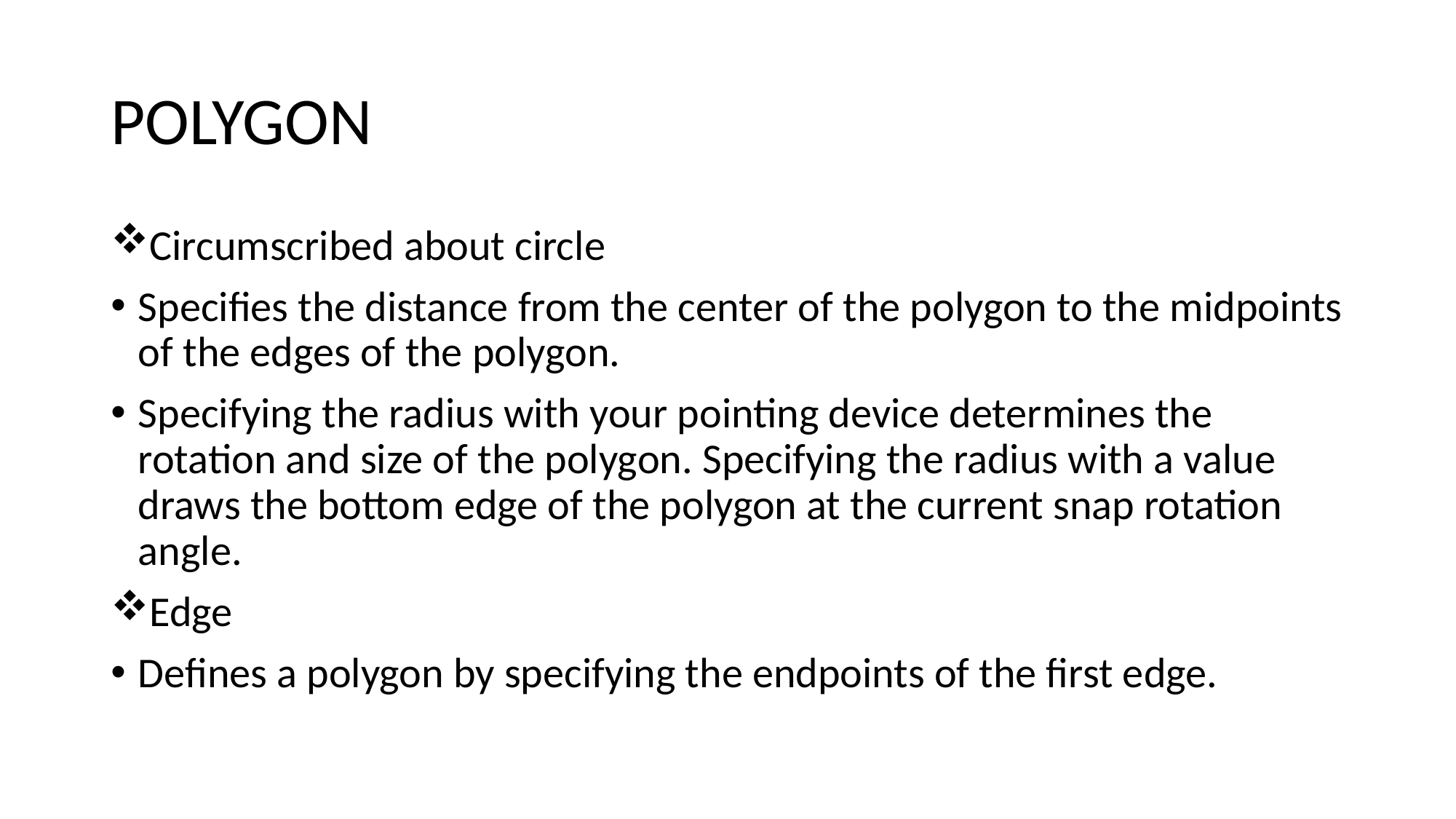

# POLYGON
Circumscribed about circle
Specifies the distance from the center of the polygon to the midpoints of the edges of the polygon.
Specifying the radius with your pointing device determines the rotation and size of the polygon. Specifying the radius with a value draws the bottom edge of the polygon at the current snap rotation angle.
Edge
Defines a polygon by specifying the endpoints of the first edge.